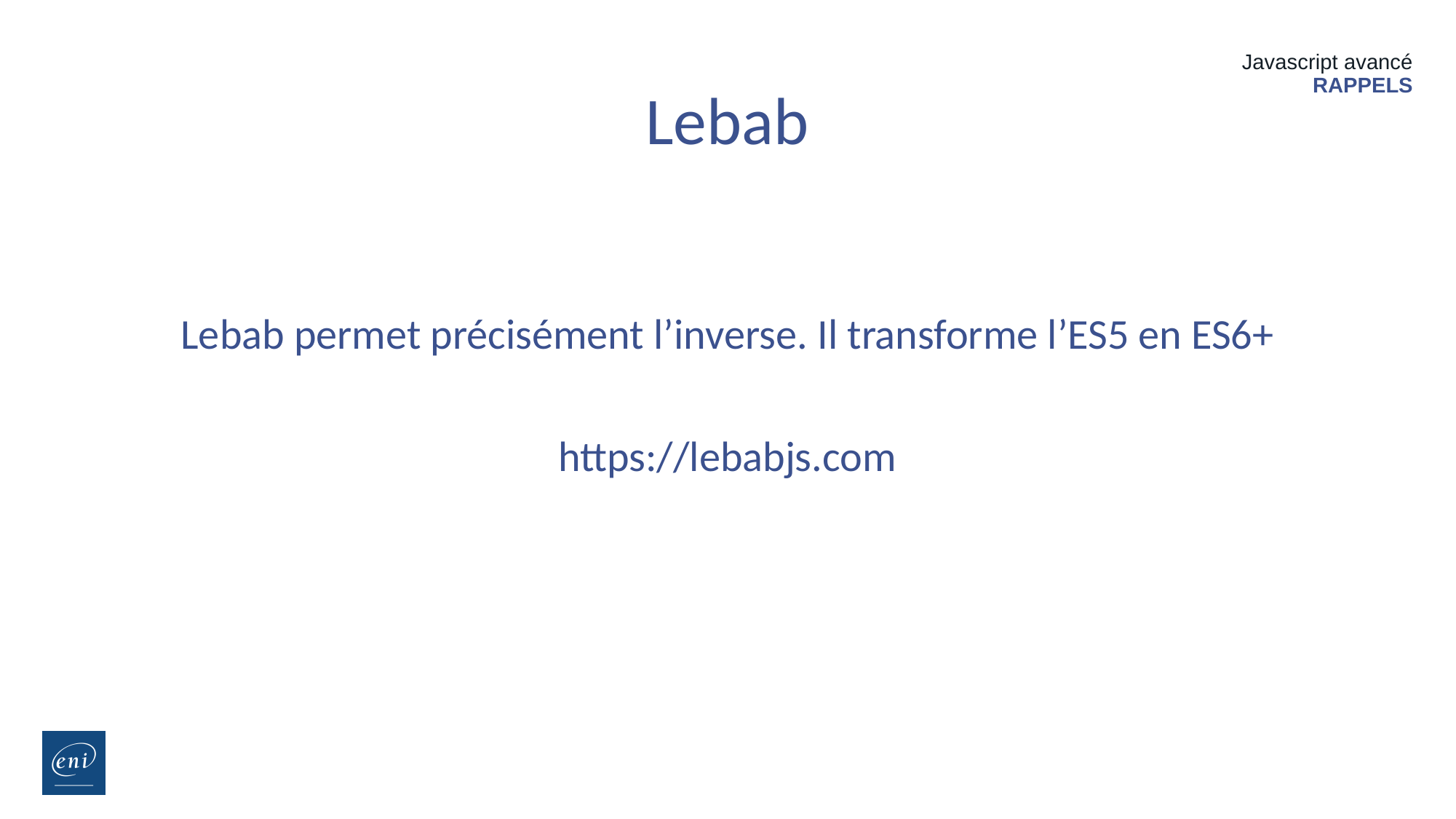

# Lebab

Lebab permet précisément l’inverse. Il transforme l’ES5 en ES6+

https://lebabjs.com